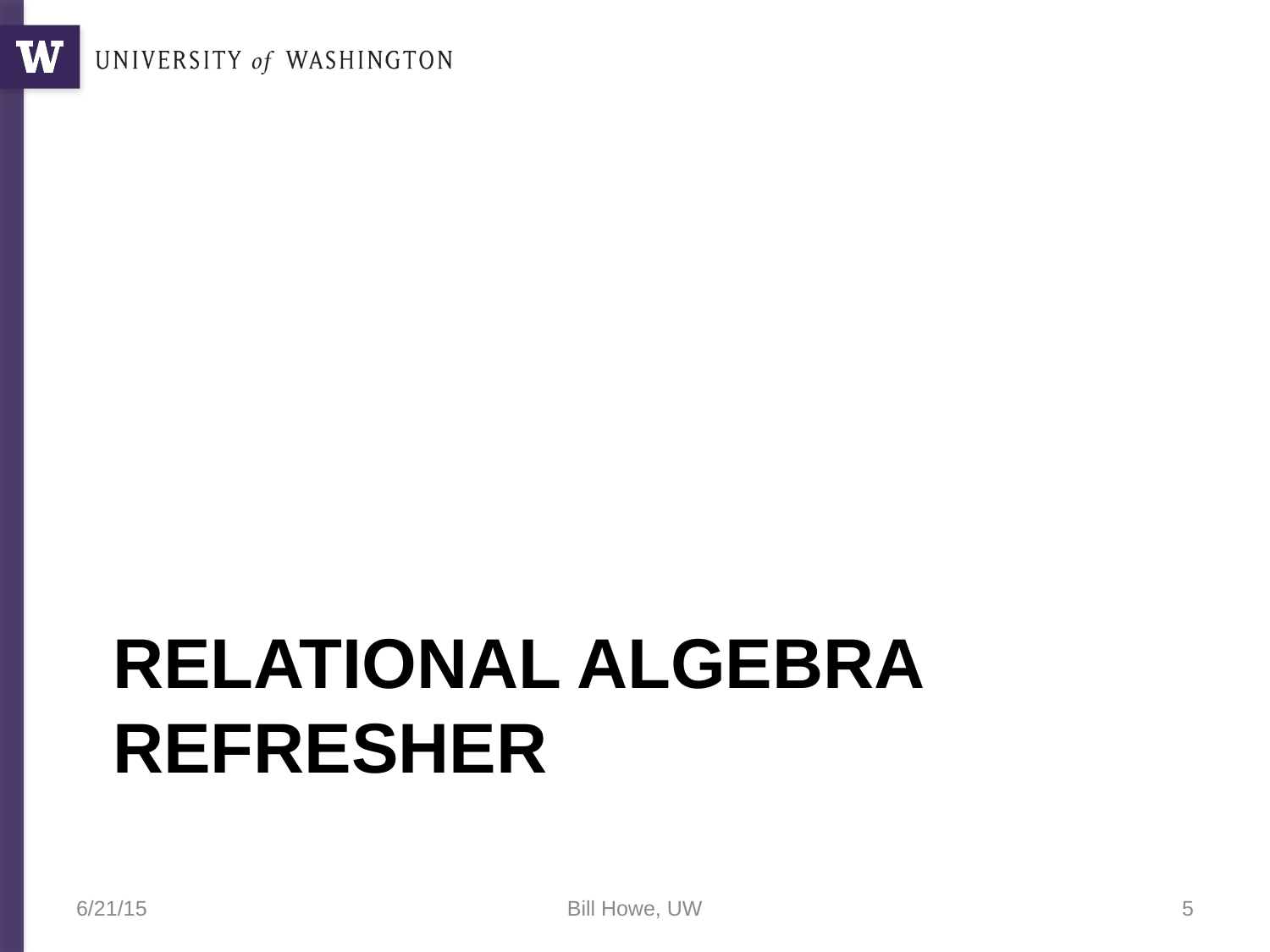

# Relational Algebra Refresher
6/21/15
Bill Howe, UW
5